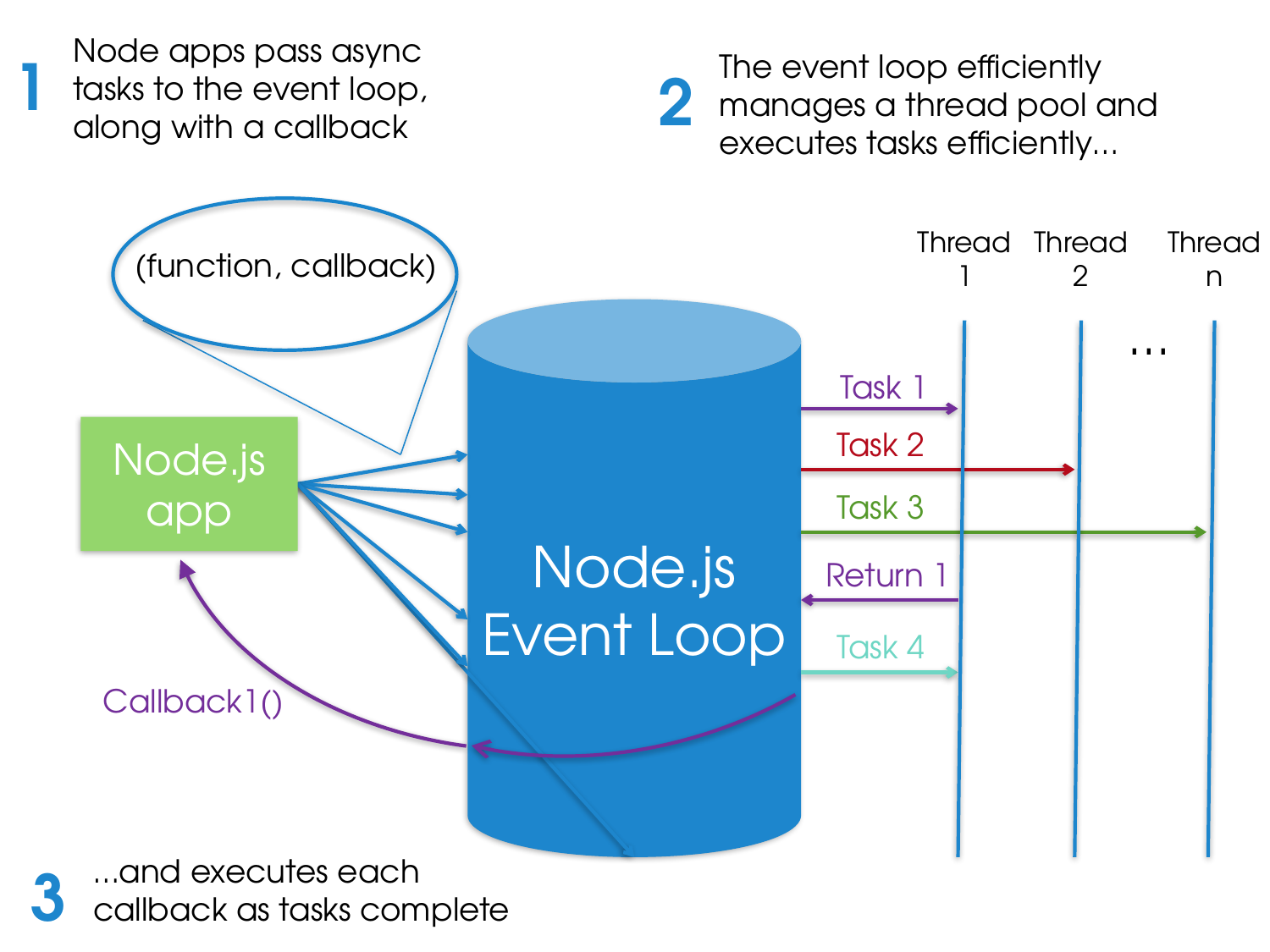

Node apps pass async tasks to the event loop, along with a callback
1
The event loop efficiently manages a thread pool and executes tasks efficiently…
2

Thread 1
Thread 2
Thread n
(function, callback)

Node.js Event Loop
…
Task 1
Node.js app
Task 2
Task 3
Return 1
Task 4
Callback1()
…and executes each callback as tasks complete
3